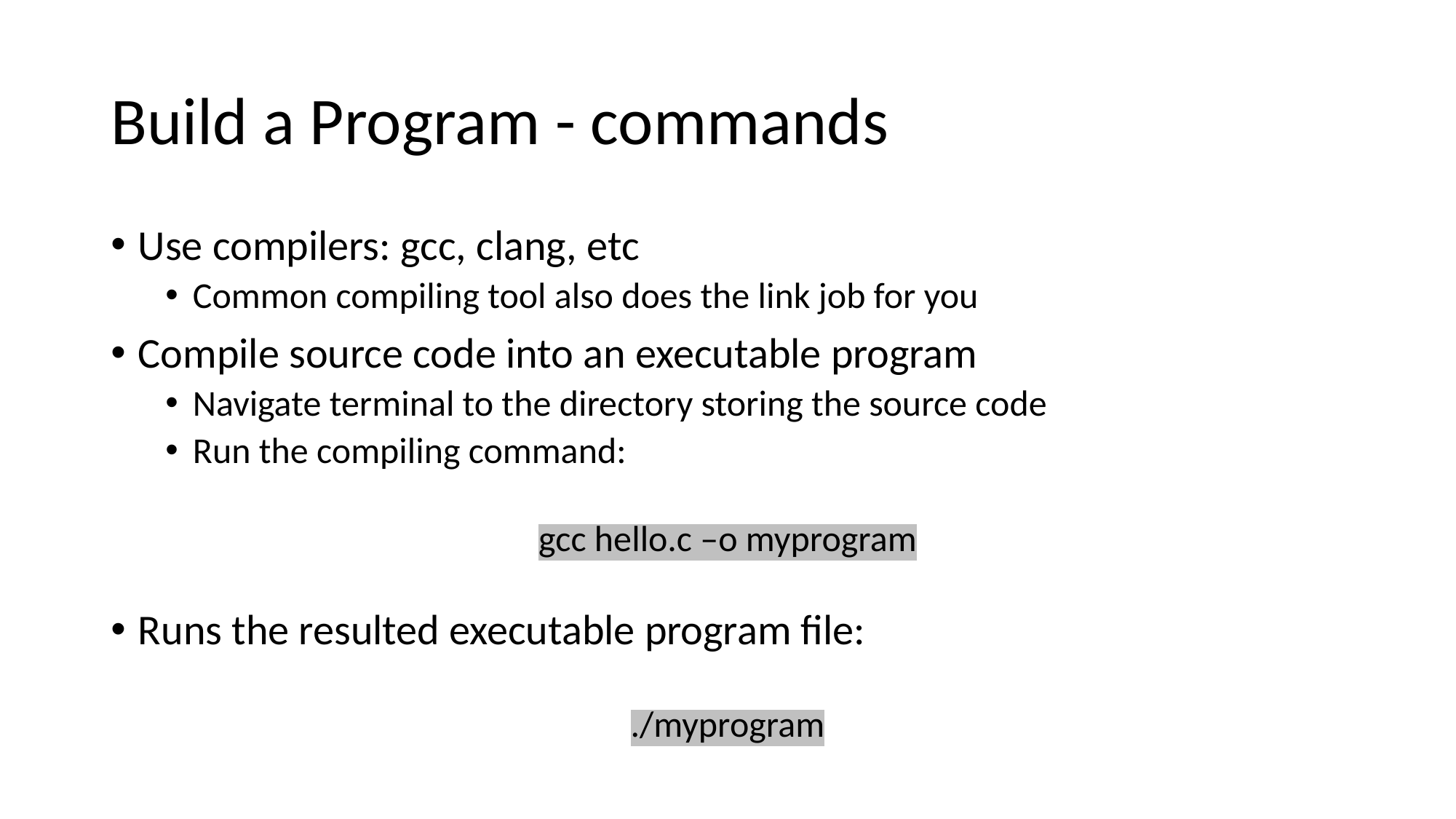

# Build a Program - commands
Use compilers: gcc, clang, etc
Common compiling tool also does the link job for you
Compile source code into an executable program
Navigate terminal to the directory storing the source code
Run the compiling command:

Runs the resulted executable program file:

gcc hello.c –o myprogram
./myprogram